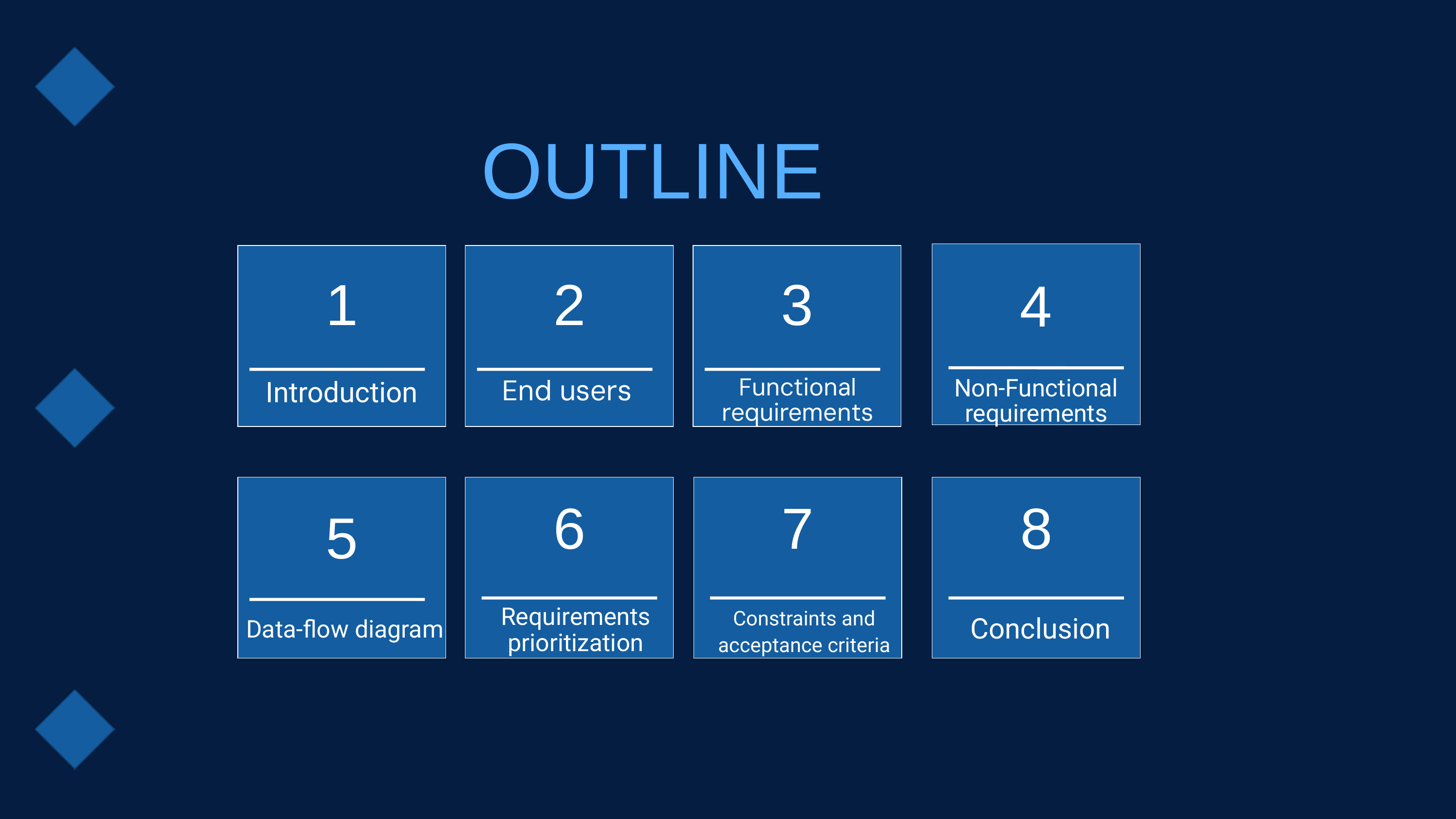

OUTLINE

1
2
3
4

Functional requirements
Non-Functional requirements
Introduction
End users

6
7
8
5

Requirements prioritization
Constraints and acceptance criteria
Conclusion
Data-flow diagram